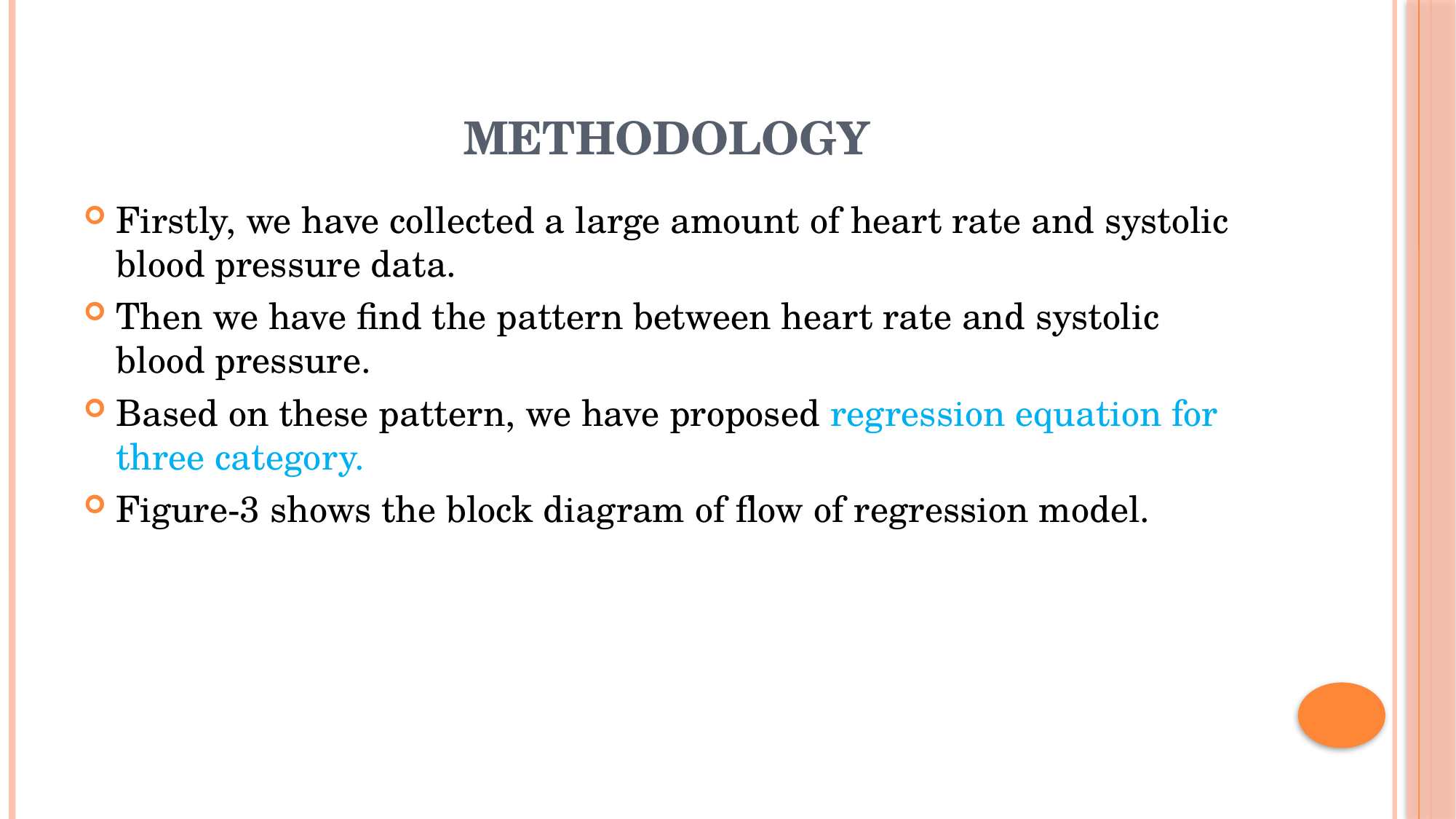

# Methodology
Firstly, we have collected a large amount of heart rate and systolic blood pressure data.
Then we have find the pattern between heart rate and systolic blood pressure.
Based on these pattern, we have proposed regression equation for three category.
Figure-3 shows the block diagram of flow of regression model.